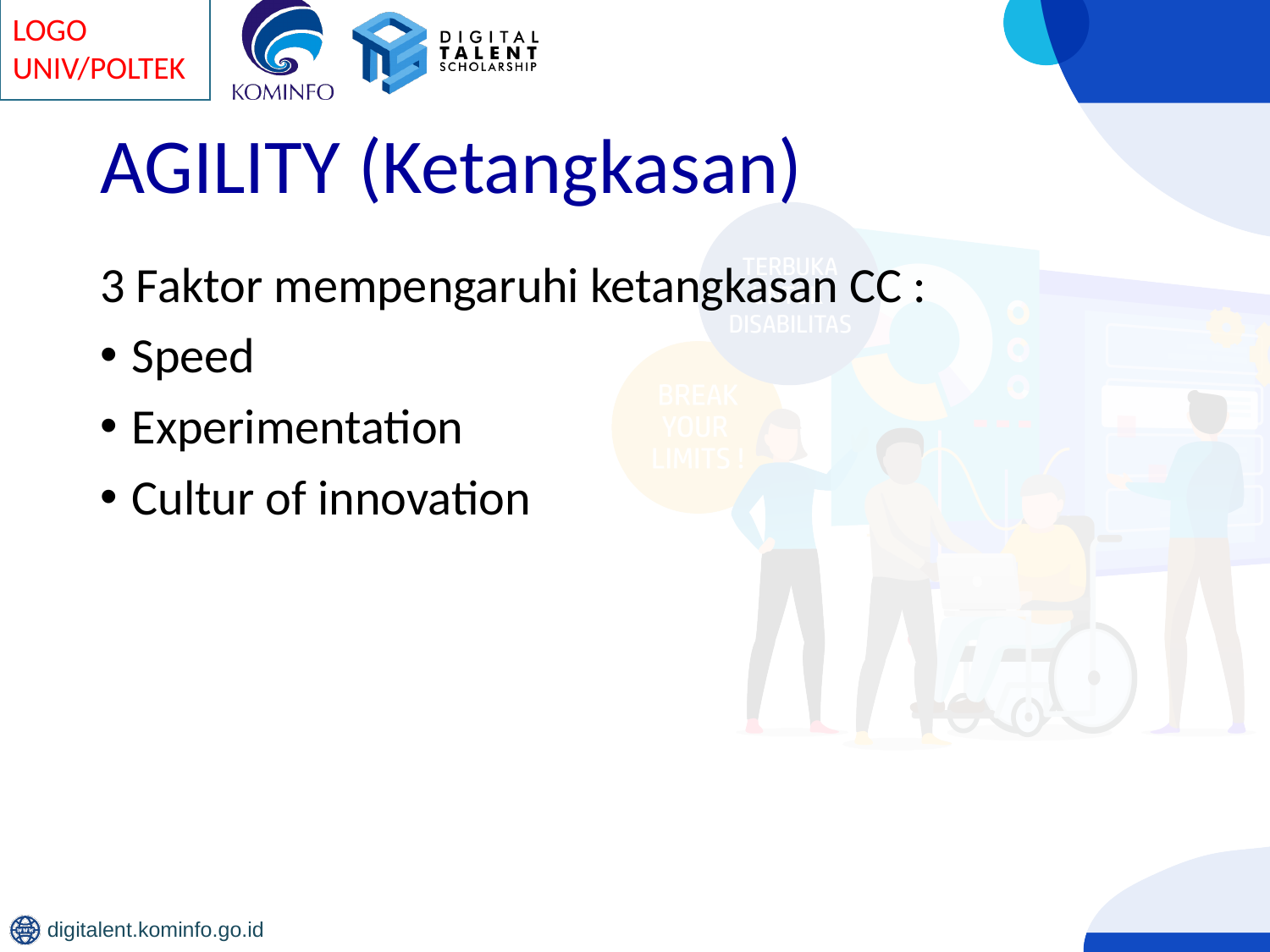

# AGILITY (Ketangkasan)
3 Faktor mempengaruhi ketangkasan CC :
Speed
Experimentation
Cultur of innovation